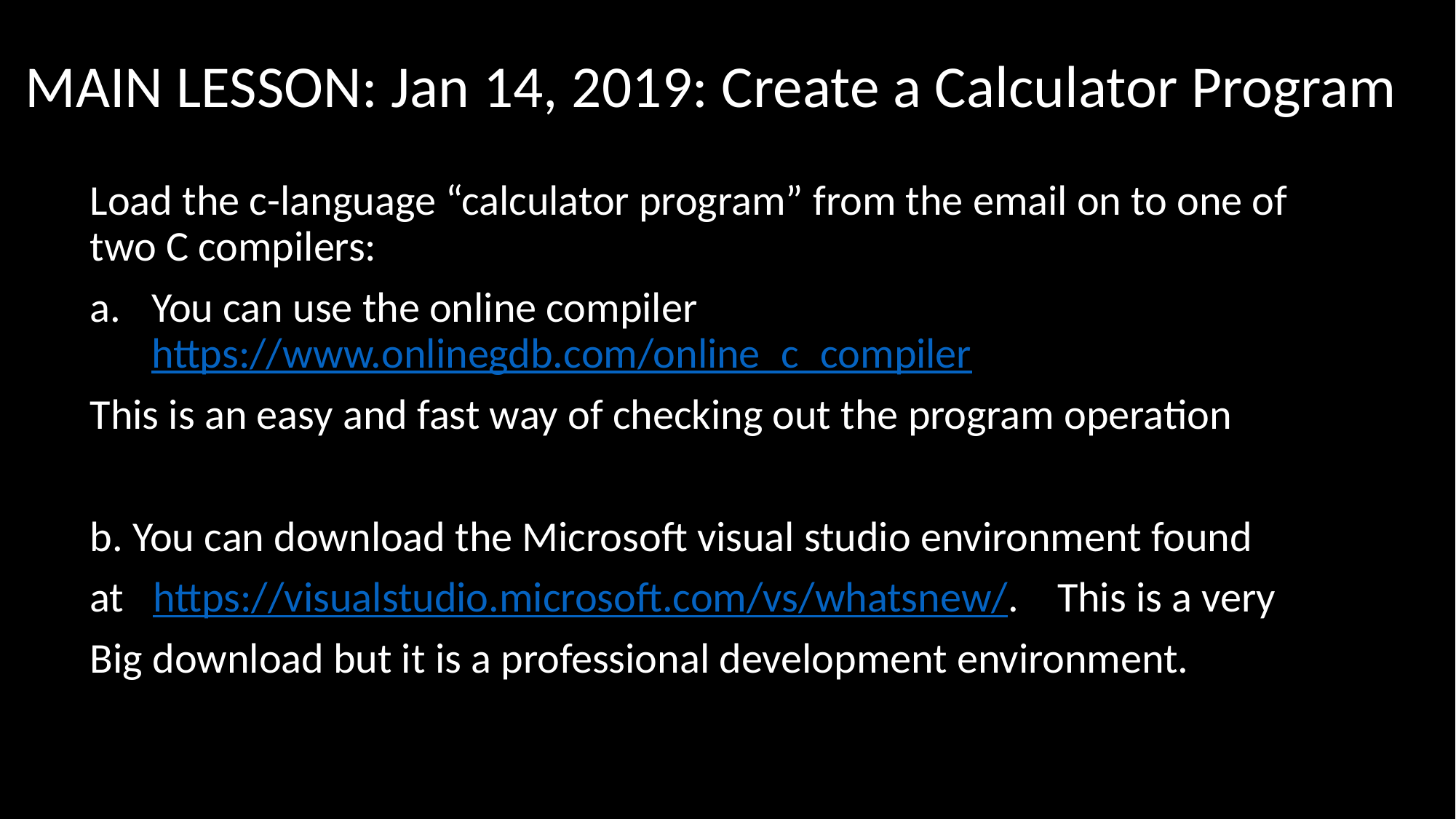

# MAIN LESSON: Jan 14, 2019: Create a Calculator Program
Load the c-language “calculator program” from the email on to one of two C compilers:
You can use the online compiler https://www.onlinegdb.com/online_c_compiler
This is an easy and fast way of checking out the program operation

b. You can download the Microsoft visual studio environment found
at   https://visualstudio.microsoft.com/vs/whatsnew/.    This is a very
Big download but it is a professional development environment.